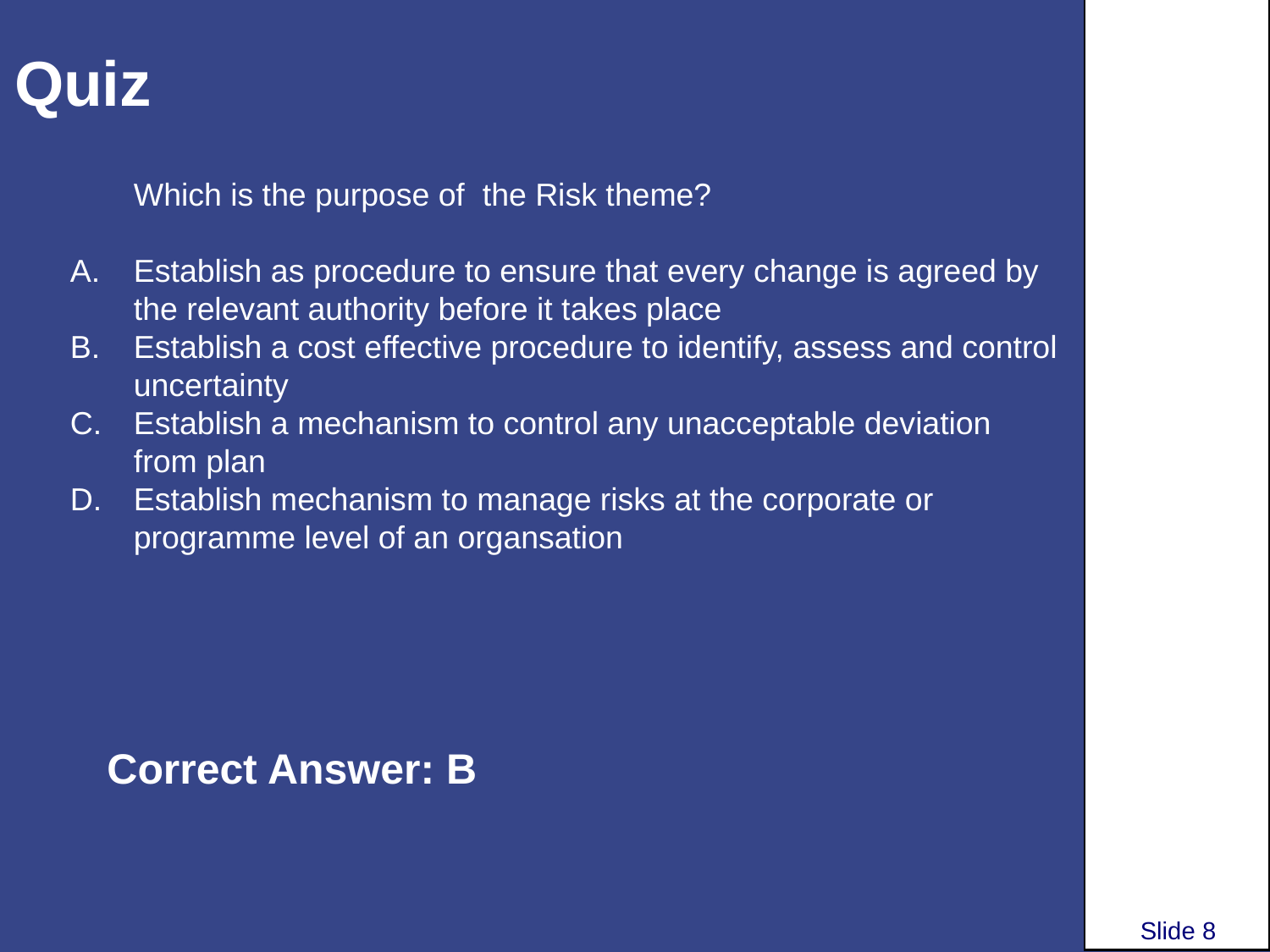

# Quiz
Which is the purpose of  the Risk theme?

Establish as procedure to ensure that every change is agreed by the relevant authority before it takes place
Establish a cost effective procedure to identify, assess and control uncertainty
Establish a mechanism to control any unacceptable deviation from plan
Establish mechanism to manage risks at the corporate or programme level of an organsation

Correct Answer: B